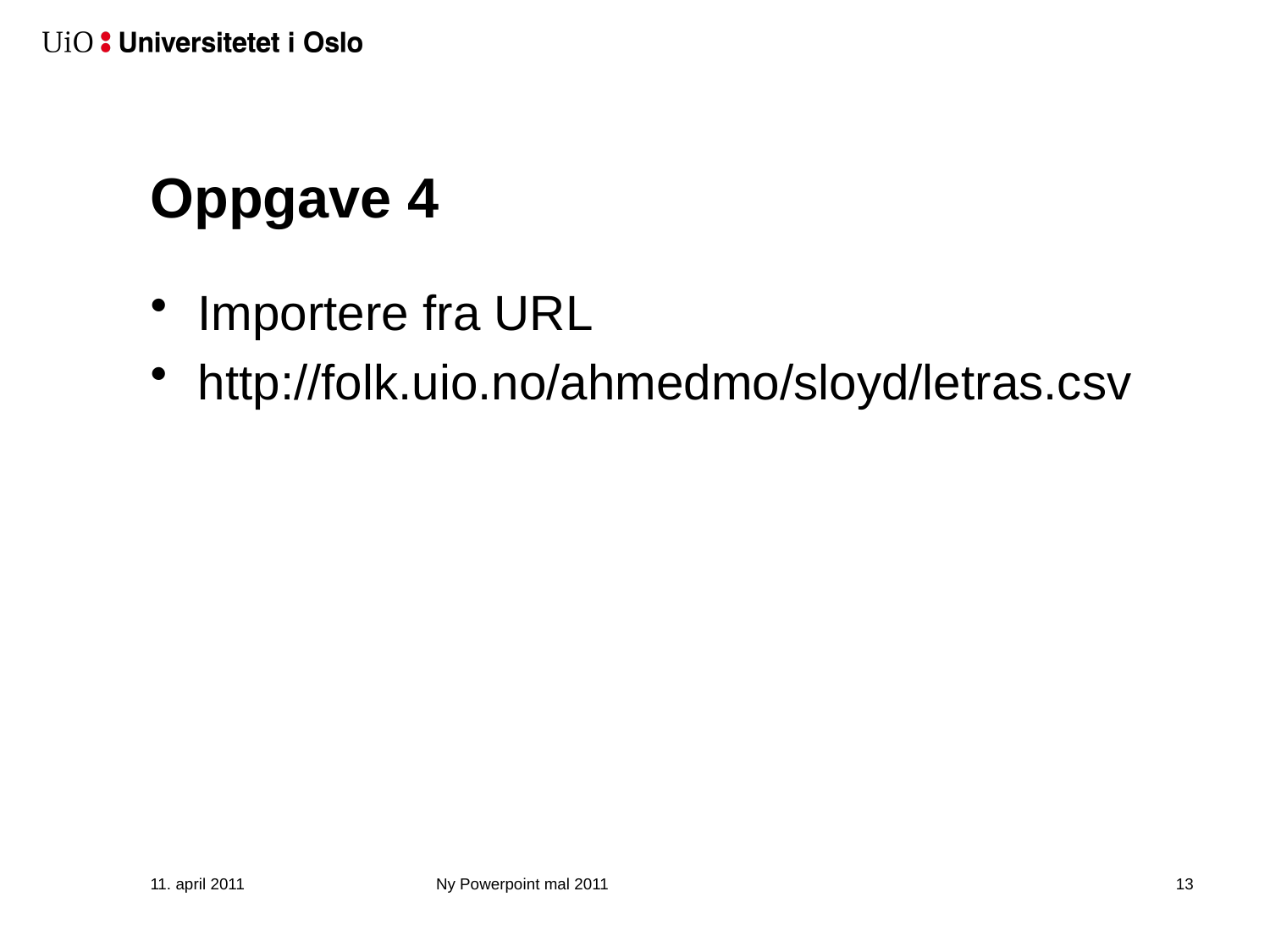

# Oppgave 4
Importere fra URL
http://folk.uio.no/ahmedmo/sloyd/letras.csv
11. april 2011
Ny Powerpoint mal 2011
13